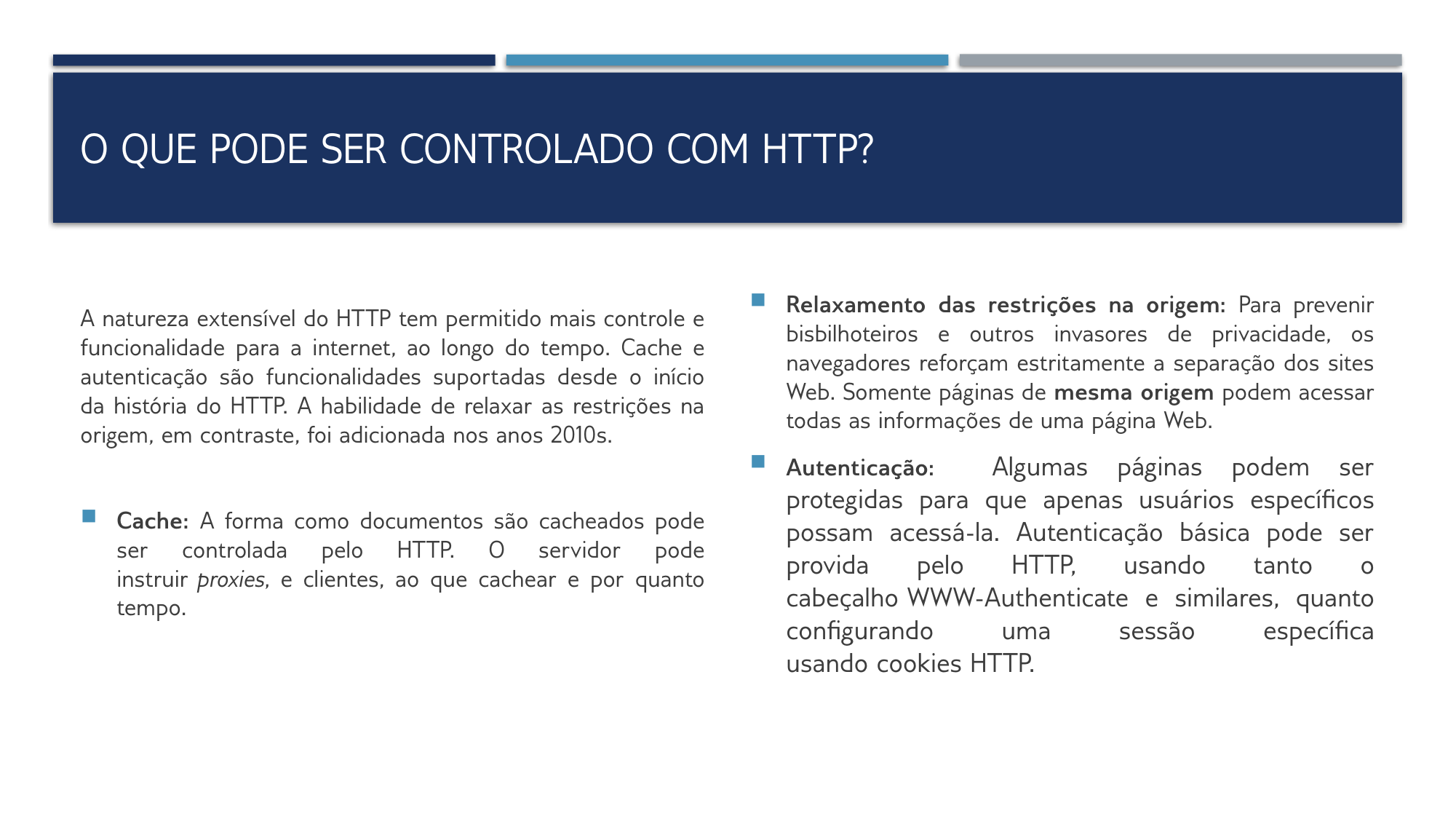

# O que pode ser controlado com http?
A natureza extensível do HTTP tem permitido mais controle e funcionalidade para a internet, ao longo do tempo. Cache e autenticação são funcionalidades suportadas desde o início da história do HTTP. A habilidade de relaxar as restrições na origem, em contraste, foi adicionada nos anos 2010s.

Cache: A forma como documentos são cacheados pode ser controlada pelo HTTP. O servidor pode instruir proxies, e clientes, ao que cachear e por quanto tempo.

Relaxamento das restrições na origem: Para prevenir bisbilhoteiros e outros invasores de privacidade, os navegadores reforçam estritamente a separação dos sites Web. Somente páginas de mesma origem podem acessar todas as informações de uma página Web.
Autenticação:  Algumas páginas podem ser protegidas para que apenas usuários específicos possam acessá-la. Autenticação básica pode ser provida pelo HTTP, usando tanto o cabeçalho WWW-Authenticate e similares, quanto configurando uma sessão específica usando cookies HTTP.